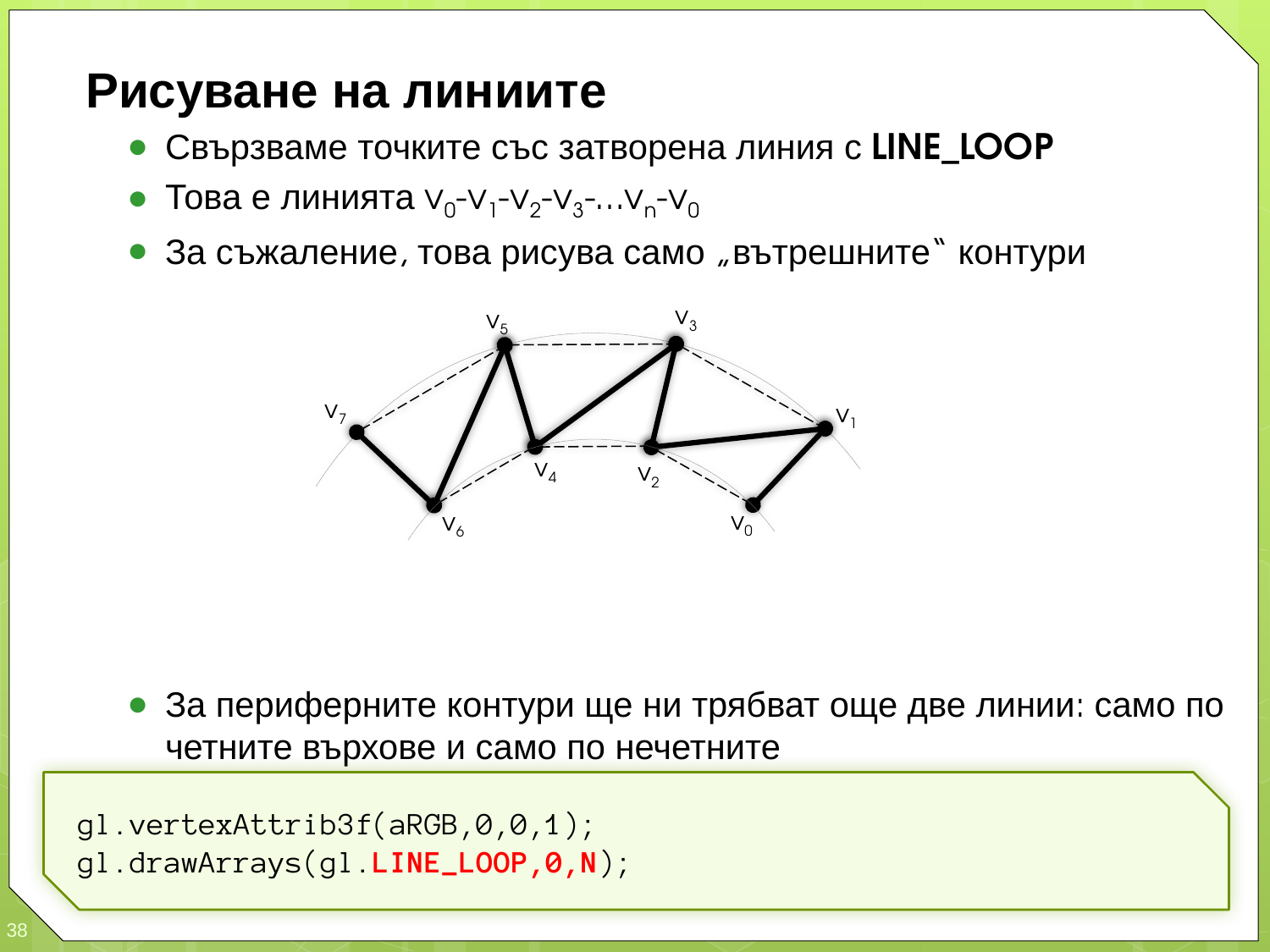

Рисуване на линиите
Свързваме точките със затворена линия с LINE_LOOP
Това е линията v0-v1-v2-v3-…vn-v0
За съжаление, това рисува само „вътрешните“ контури

За периферните контури ще ни трябват още две линии: само по четните върхове и само по нечетните
v7
v5

v3

v6
v4
v2
v1
v0
gl.vertexAttrib3f(aRGB,0,0,1);
gl.drawArrays(gl.LINE_LOOP,0,N);